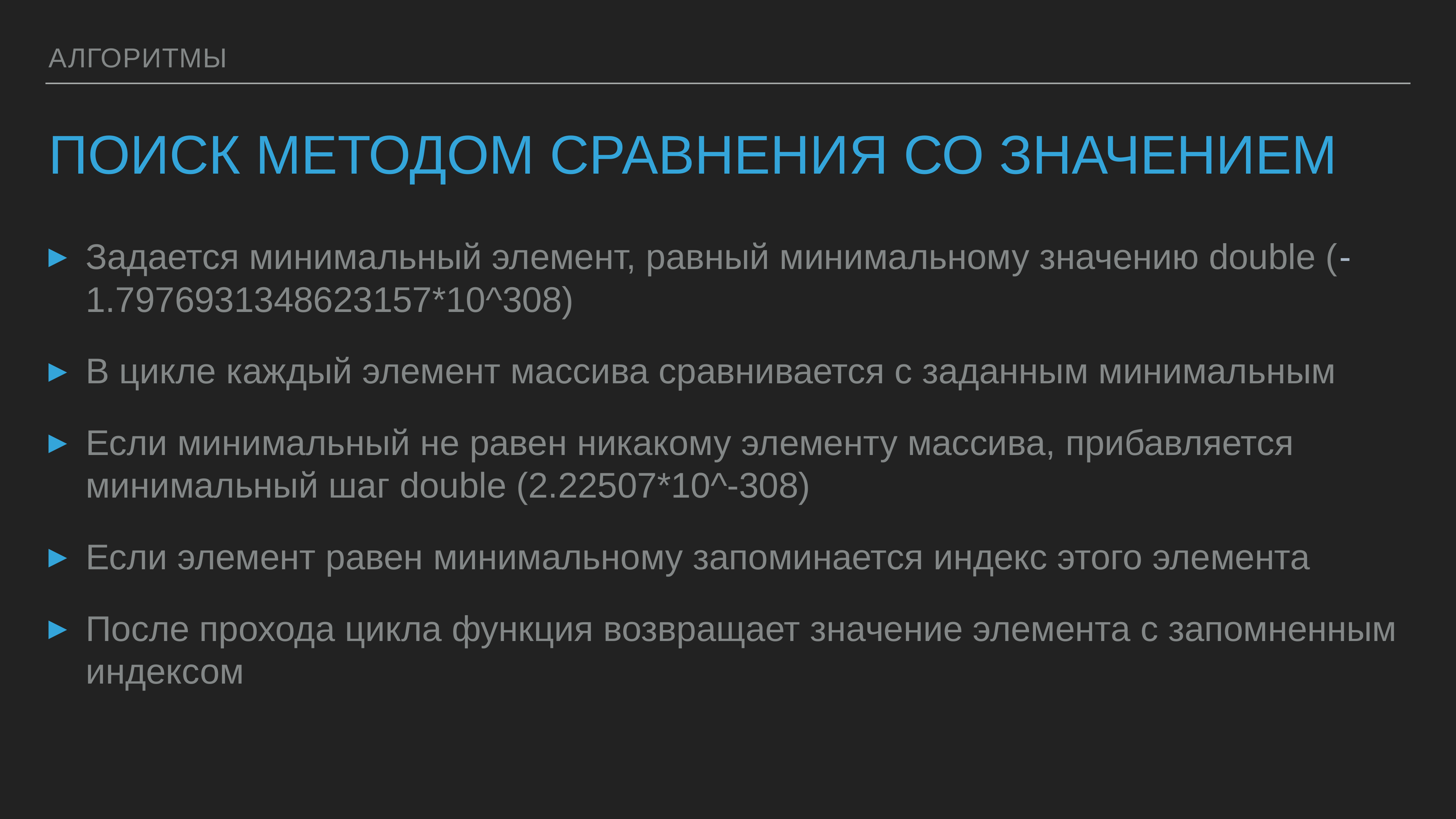

Алгоритмы
# поиск методом сравнения со значением
Задается минимальный элемент, равный минимальному значению double (-1.7976931348623157*10^308)
В цикле каждый элемент массива сравнивается с заданным минимальным
Если минимальный не равен никакому элементу массива, прибавляется минимальный шаг double (2.22507*10^-308)
Если элемент равен минимальному запоминается индекс этого элемента
После прохода цикла функция возвращает значение элемента с запомненным индексом